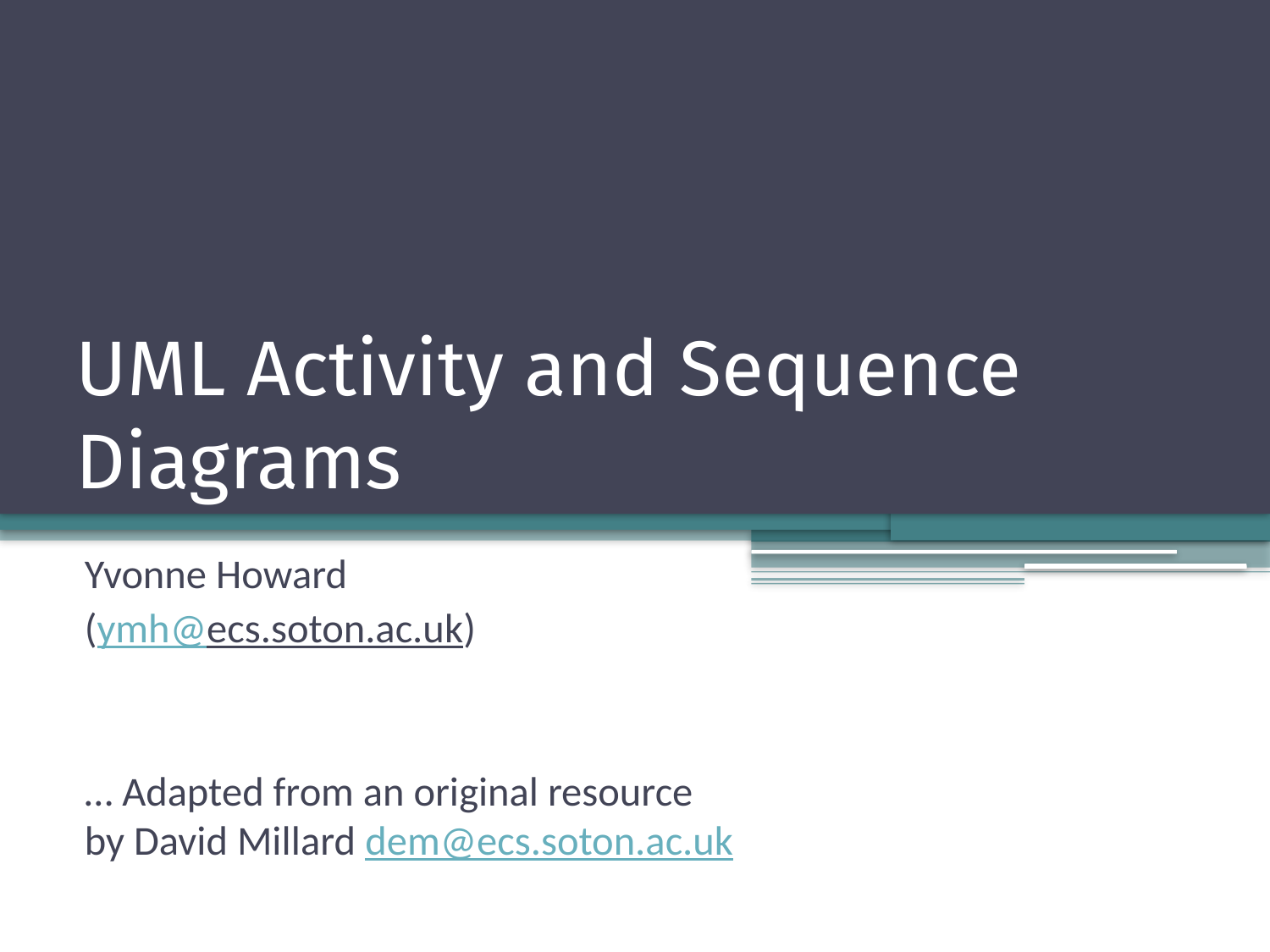

# UML Activity and Sequence Diagrams
Yvonne Howard
(ymh@ecs.soton.ac.uk)

… Adapted from an original resource by David Millard dem@ecs.soton.ac.uk